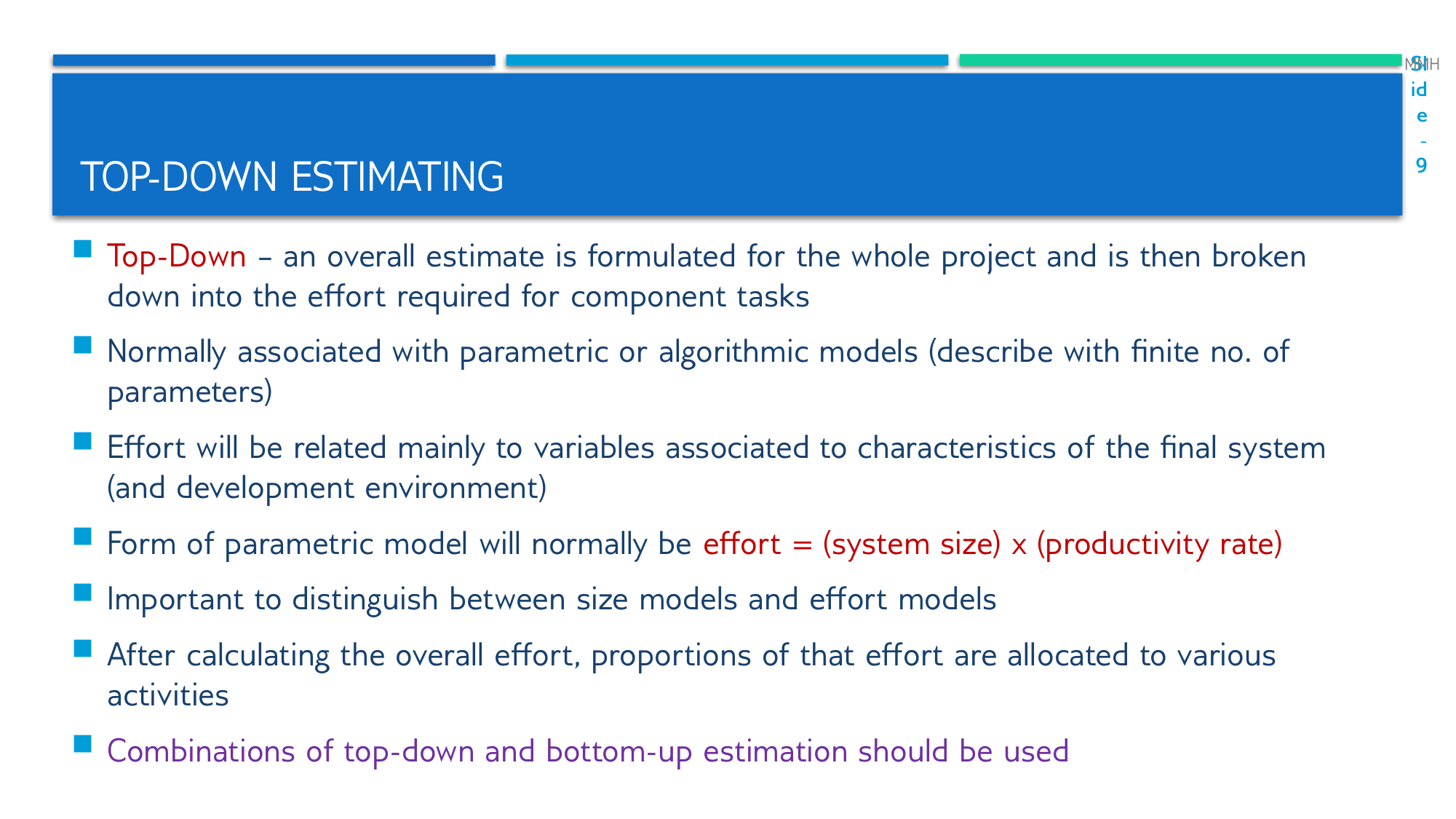

MMH
Slide-9
# top-down estimating
Top-Down – an overall estimate is formulated for the whole project and is then broken down into the effort required for component tasks
Normally associated with parametric or algorithmic models (describe with finite no. of parameters)
Effort will be related mainly to variables associated to characteristics of the final system
(and development environment)
Form of parametric model will normally be effort = (system size) x (productivity rate)
Important to distinguish between size models and effort models
After calculating the overall effort, proportions of that effort are allocated to various activities
Combinations of top-down and bottom-up estimation should be used